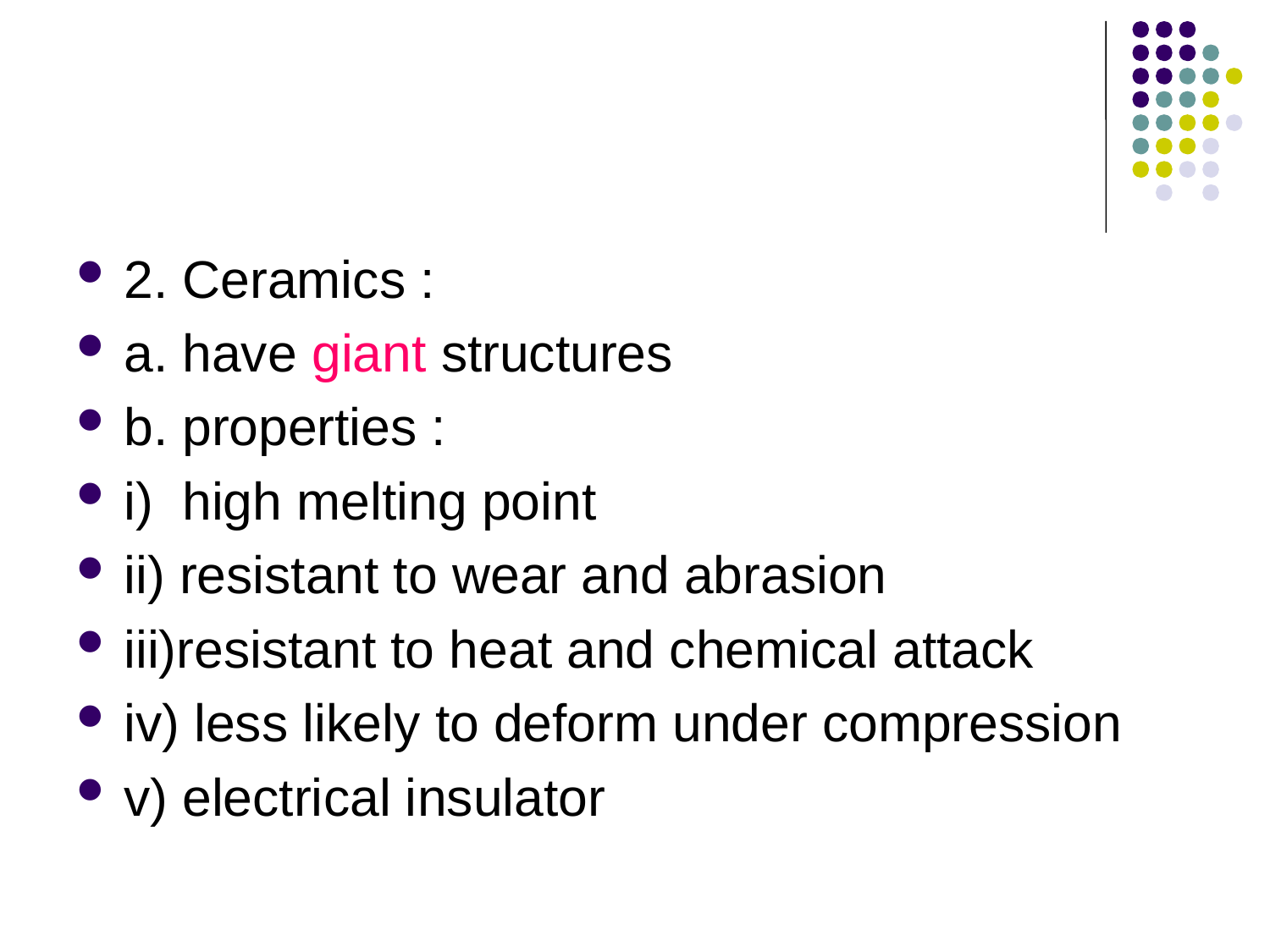

#
2. Ceramics :
a. have giant structures
b. properties :
i)  high melting point
ii) resistant to wear and abrasion
iii)resistant to heat and chemical attack
iv) less likely to deform under compression
v) electrical insulator